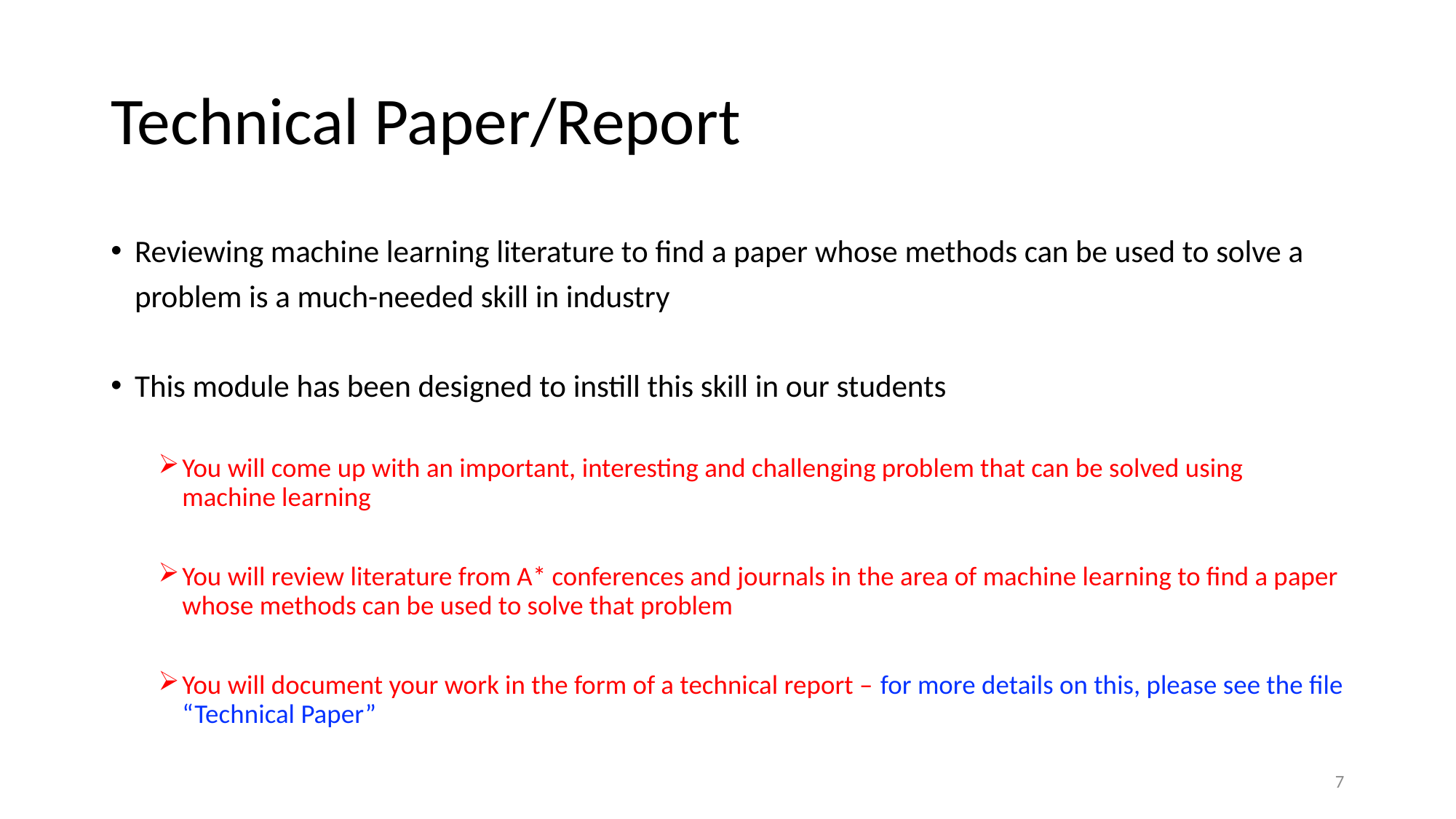

# Technical Paper/Report
Reviewing machine learning literature to find a paper whose methods can be used to solve a problem is a much-needed skill in industry

This module has been designed to instill this skill in our students

You will come up with an important, interesting and challenging problem that can be solved using machine learning

You will review literature from A* conferences and journals in the area of machine learning to find a paper whose methods can be used to solve that problem

You will document your work in the form of a technical report – for more details on this, please see the file “Technical Paper”
7